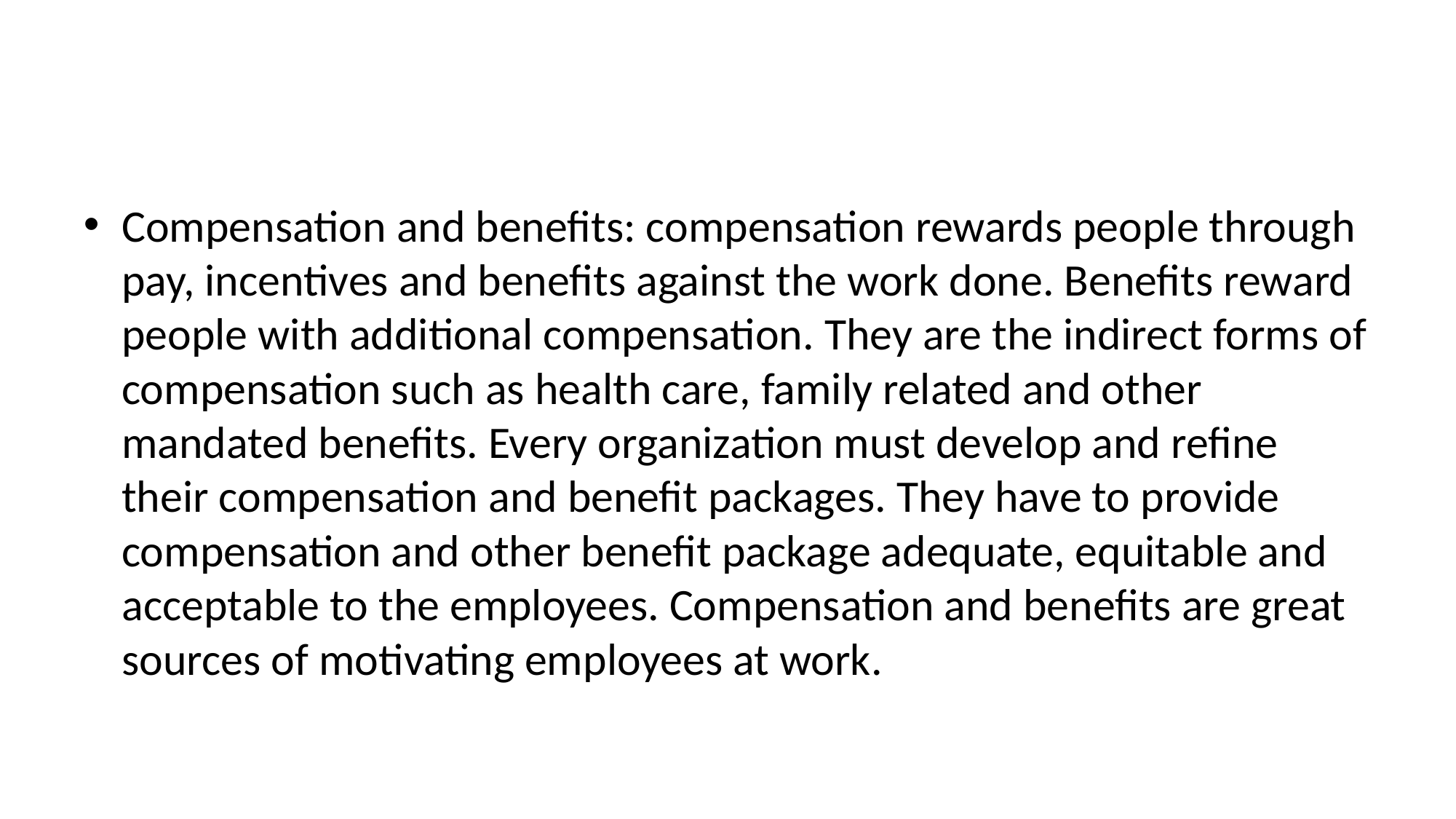

#
Compensation and benefits: compensation rewards people through pay, incentives and benefits against the work done. Benefits reward people with additional compensation. They are the indirect forms of compensation such as health care, family related and other mandated benefits. Every organization must develop and refine their compensation and benefit packages. They have to provide compensation and other benefit package adequate, equitable and acceptable to the employees. Compensation and benefits are great sources of motivating employees at work.